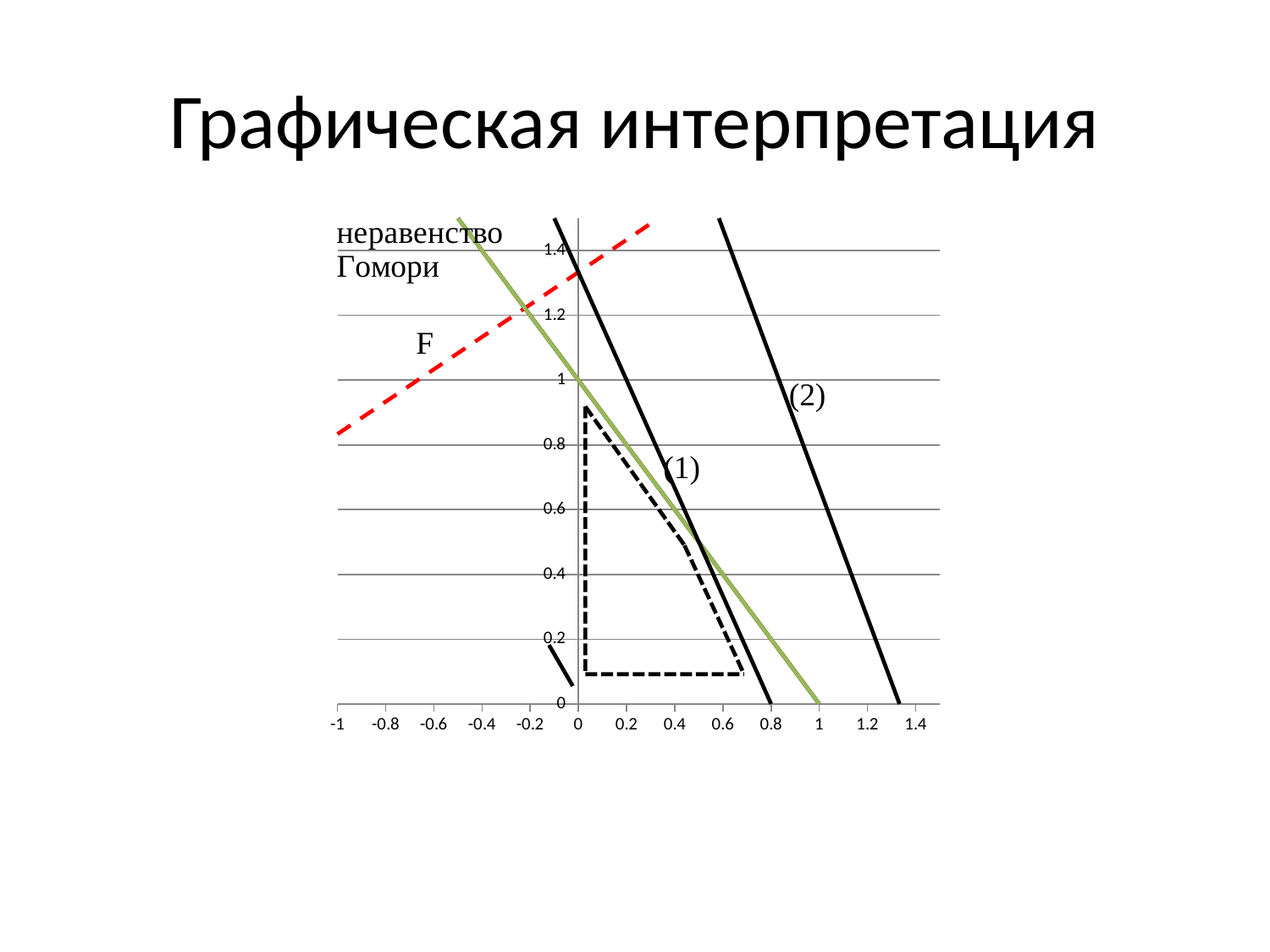

# Графическая интерпретация

### Chart

| Category | огр1 | огр2 | огр3 | огр3 | F |
|---|---|---|---|---|---|